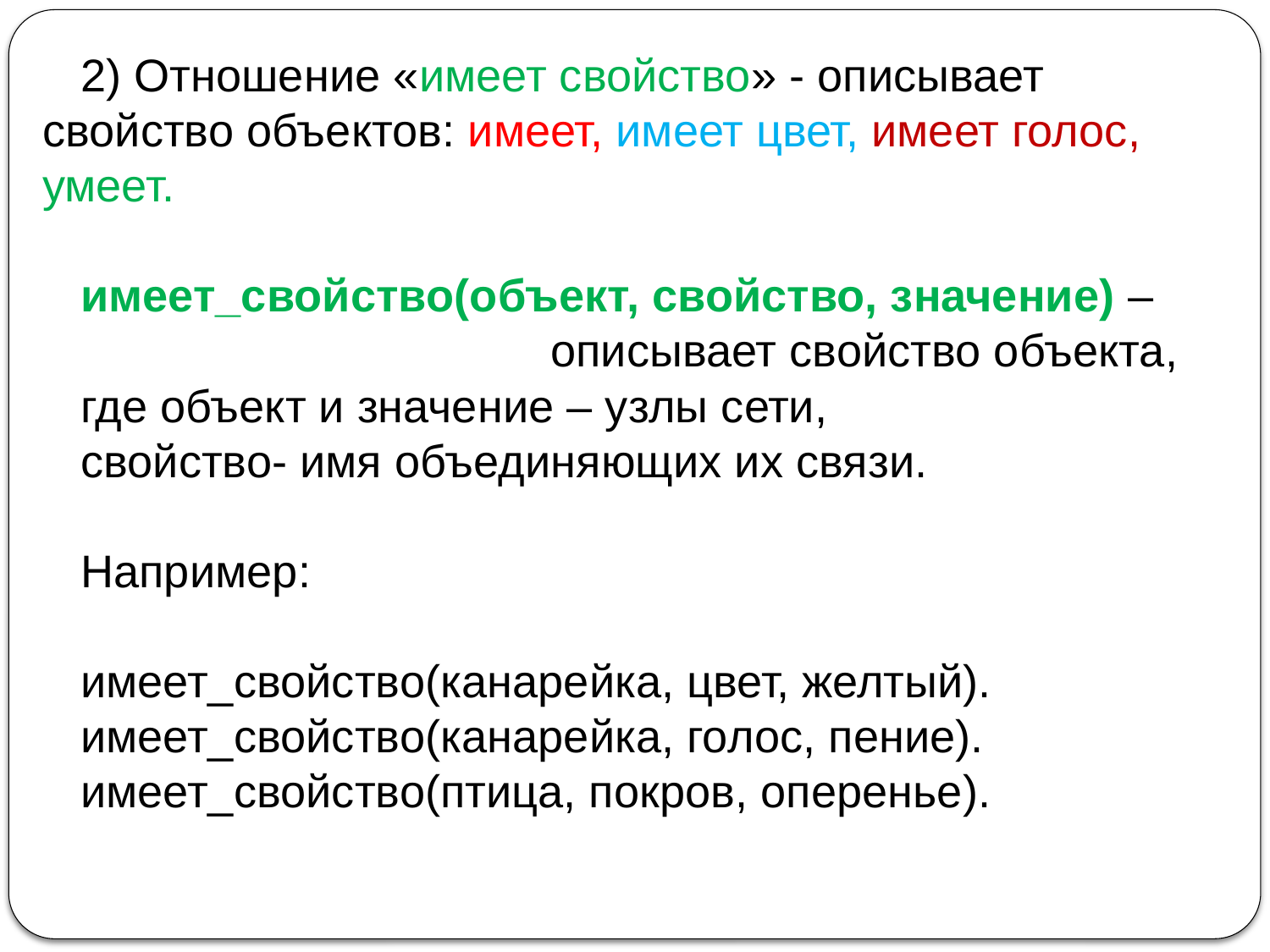

2) Отношение «имеет свойство» - описывает свойство объектов: имеет, имеет цвет, имеет голос, умеет.

имеет_свойство(объект, свойство, значение) – 					описывает свойство объекта,
где объект и значение – узлы сети,
свойство- имя объединяющих их связи.

Например:

имеет_свойство(канарейка, цвет, желтый).
имеет_свойство(канарейка, голос, пение).
имеет_свойство(птица, покров, оперенье).